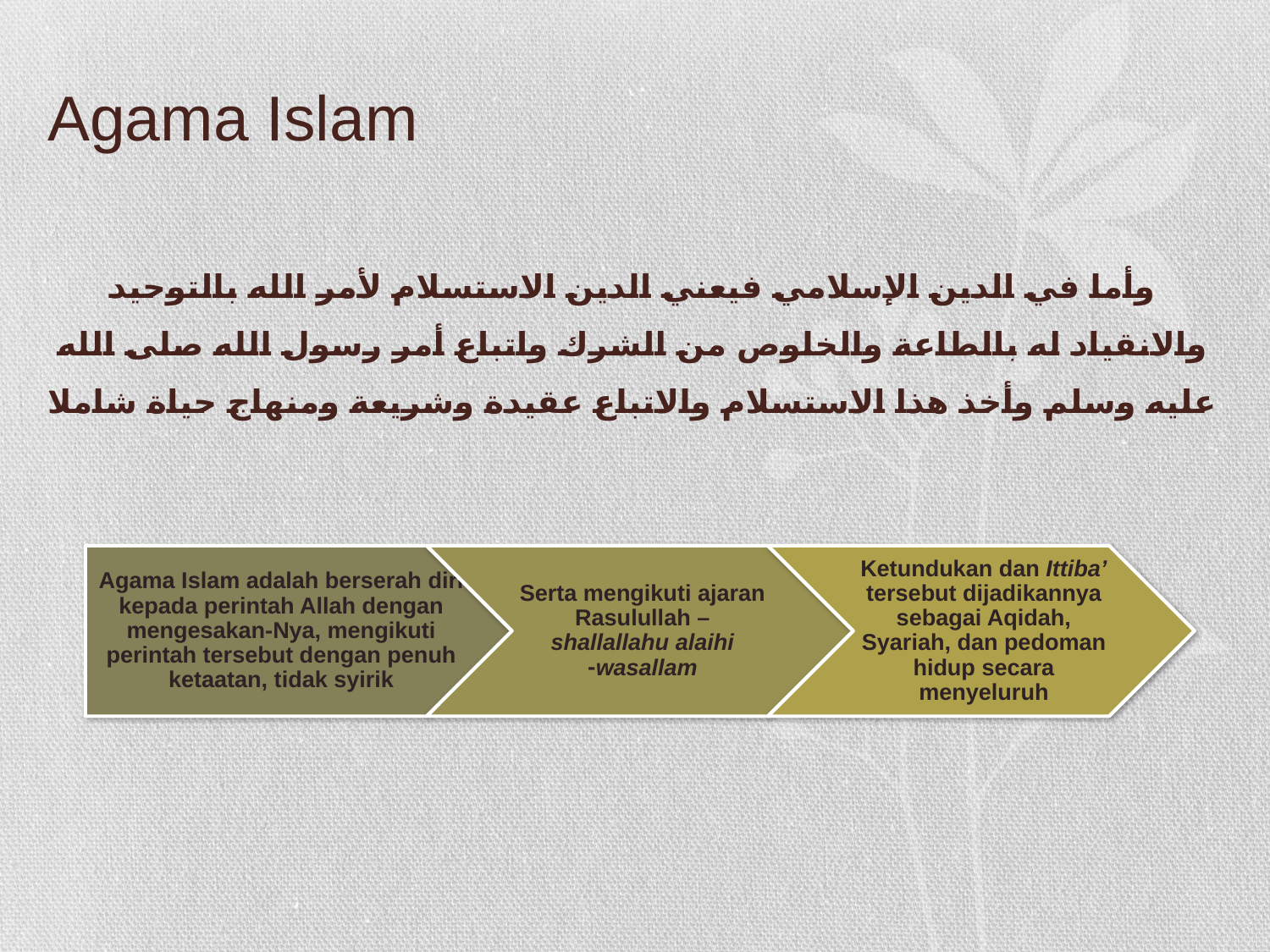

# Agama Islam
وأما في الدين الإسلامي فيعني الدين الاستسلام لأمر الله بالتوحيد والانقياد له بالطاعة والخلوص من الشرك واتباع أمر رسول الله صلى الله عليه وسلم وأخذ هذا الاستسلام والاتباع عقيدة وشريعة ومنهاج حياة شاملا
Agama Islam adalah berserah diri kepada perintah Allah dengan mengesakan-Nya, mengikuti perintah tersebut dengan penuh ketaatan, tidak syirik
Serta mengikuti ajaran Rasulullah –shallallahu alaihi wasallam-
Ketundukan dan Ittiba’ tersebut dijadikannya sebagai Aqidah, Syariah, dan pedoman hidup secara menyeluruh